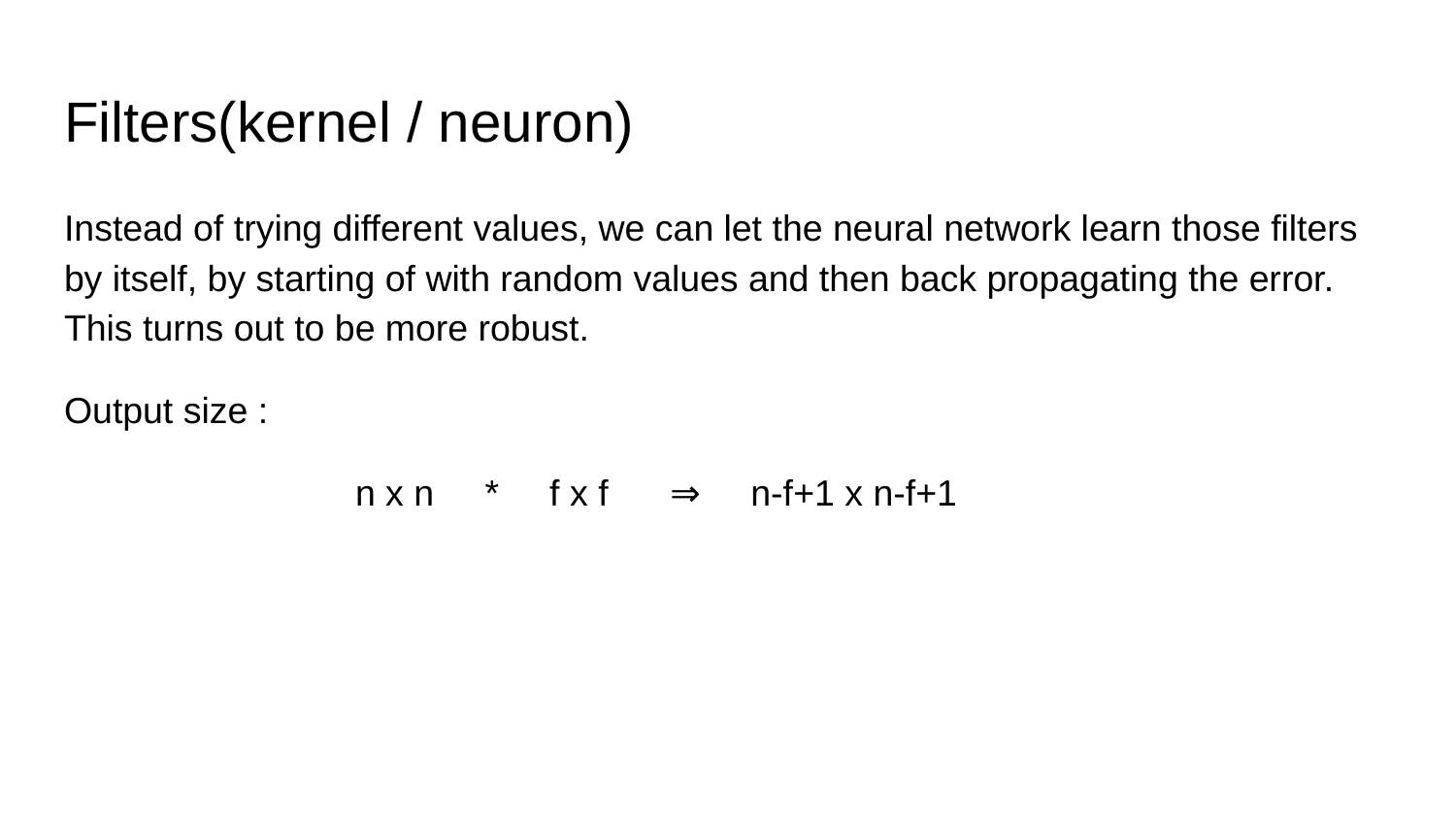

# Filters(kernel / neuron)
Instead of trying different values, we can let the neural network learn those filters by itself, by starting of with random values and then back propagating the error. This turns out to be more robust.
Output size :
n x n     *     f x f      ⇒     n-f+1 x n-f+1